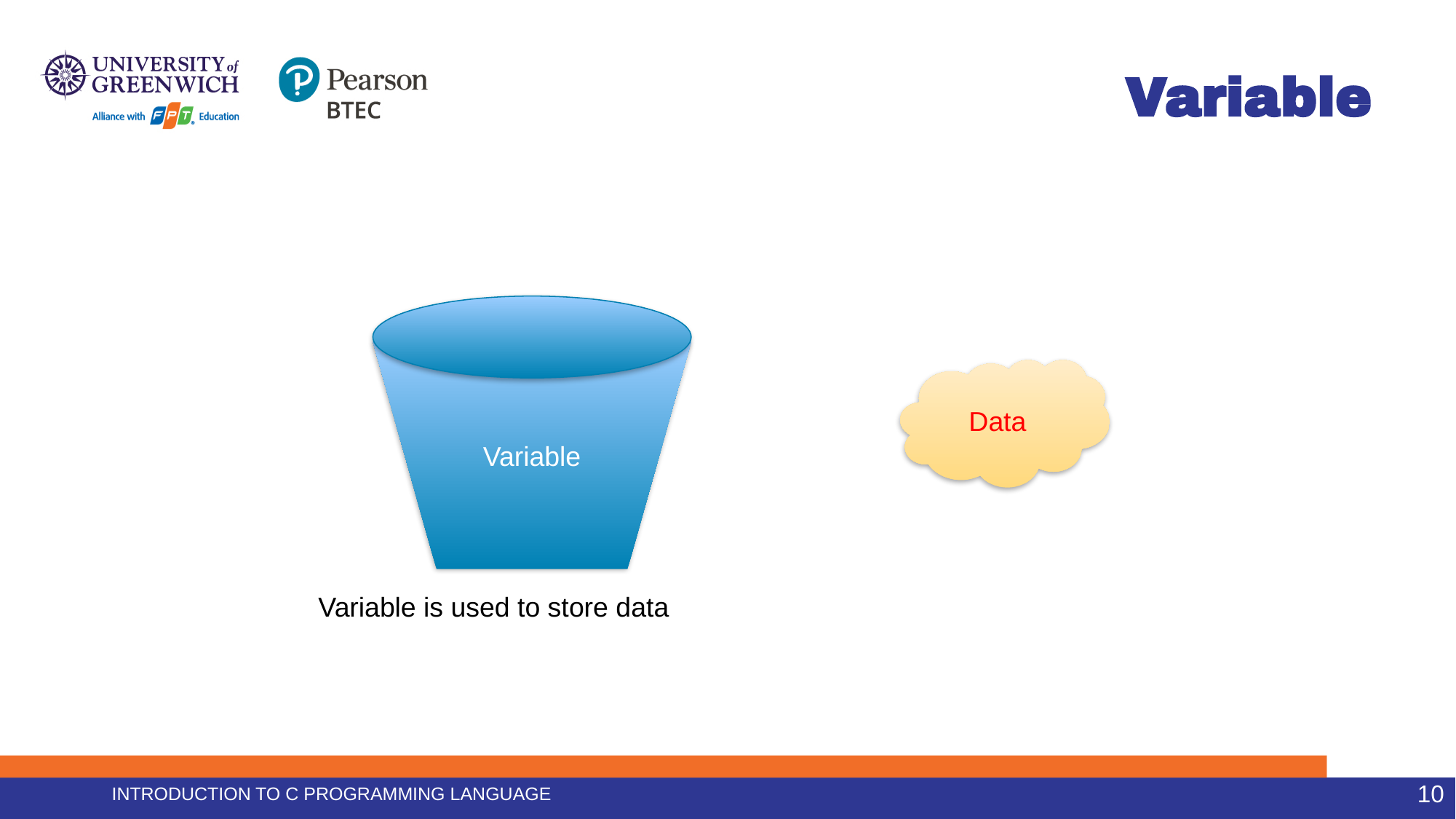

# Variable

Variable
Data
Variable is used to store data
Introduction to C programming language
10